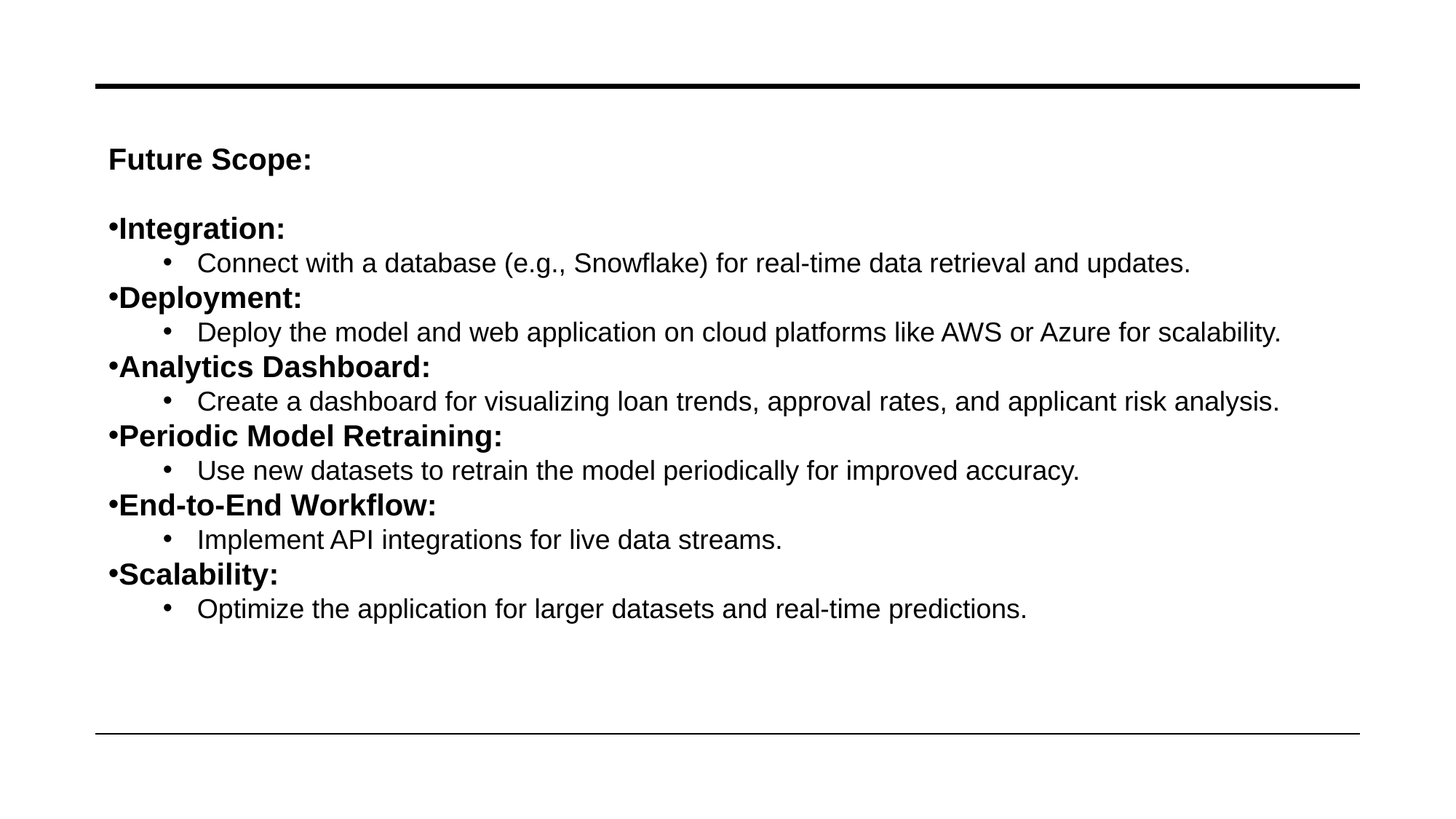

Future Scope:

Integration:
Connect with a database (e.g., Snowflake) for real-time data retrieval and updates.
Deployment:
Deploy the model and web application on cloud platforms like AWS or Azure for scalability.
Analytics Dashboard:
Create a dashboard for visualizing loan trends, approval rates, and applicant risk analysis.
Periodic Model Retraining:
Use new datasets to retrain the model periodically for improved accuracy.
End-to-End Workflow:
Implement API integrations for live data streams.
Scalability:
Optimize the application for larger datasets and real-time predictions.